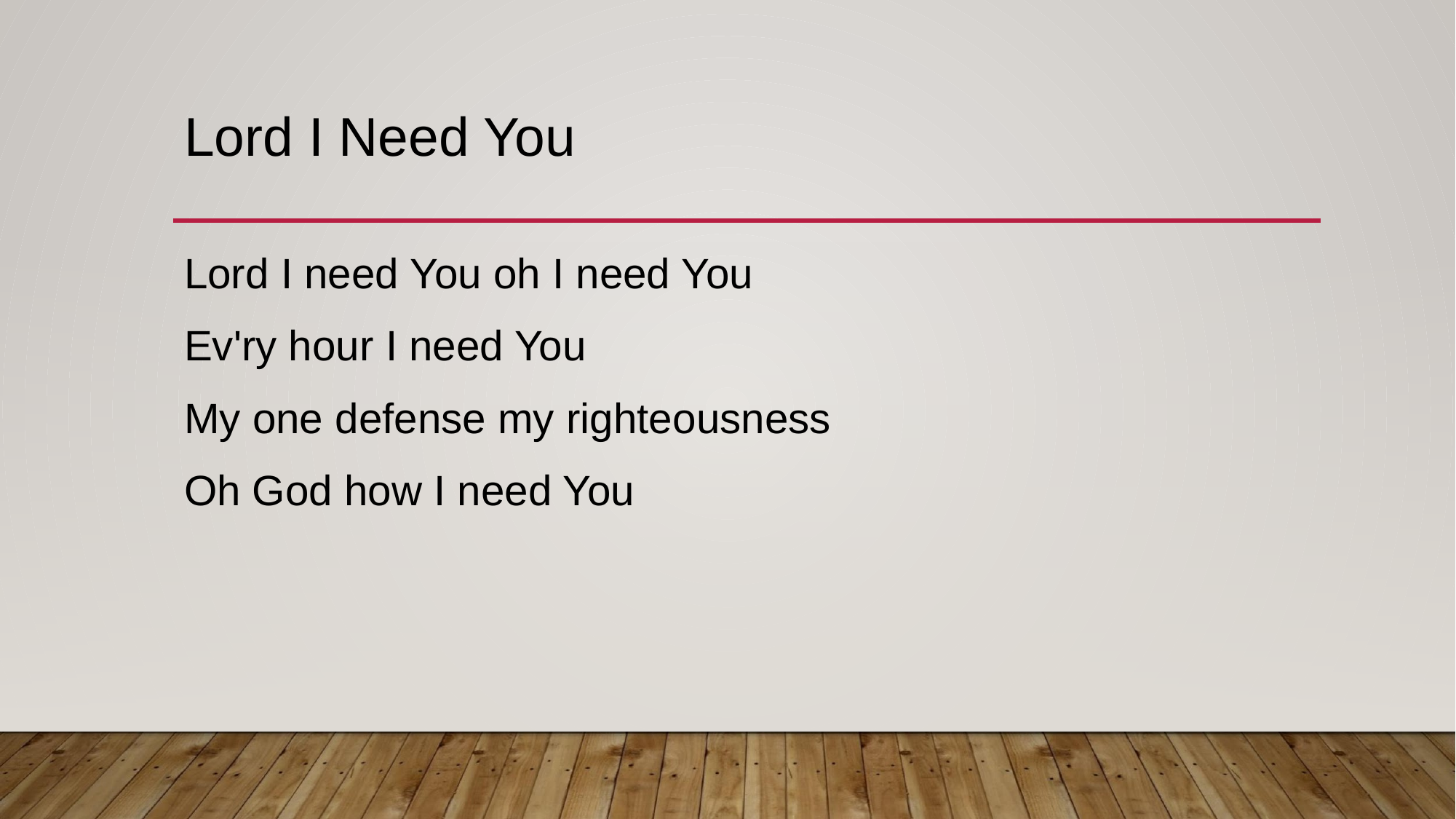

# Lord I Need You

Lord I need You oh I need You
Ev'ry hour I need You
My one defense my righteousness
Oh God how I need You